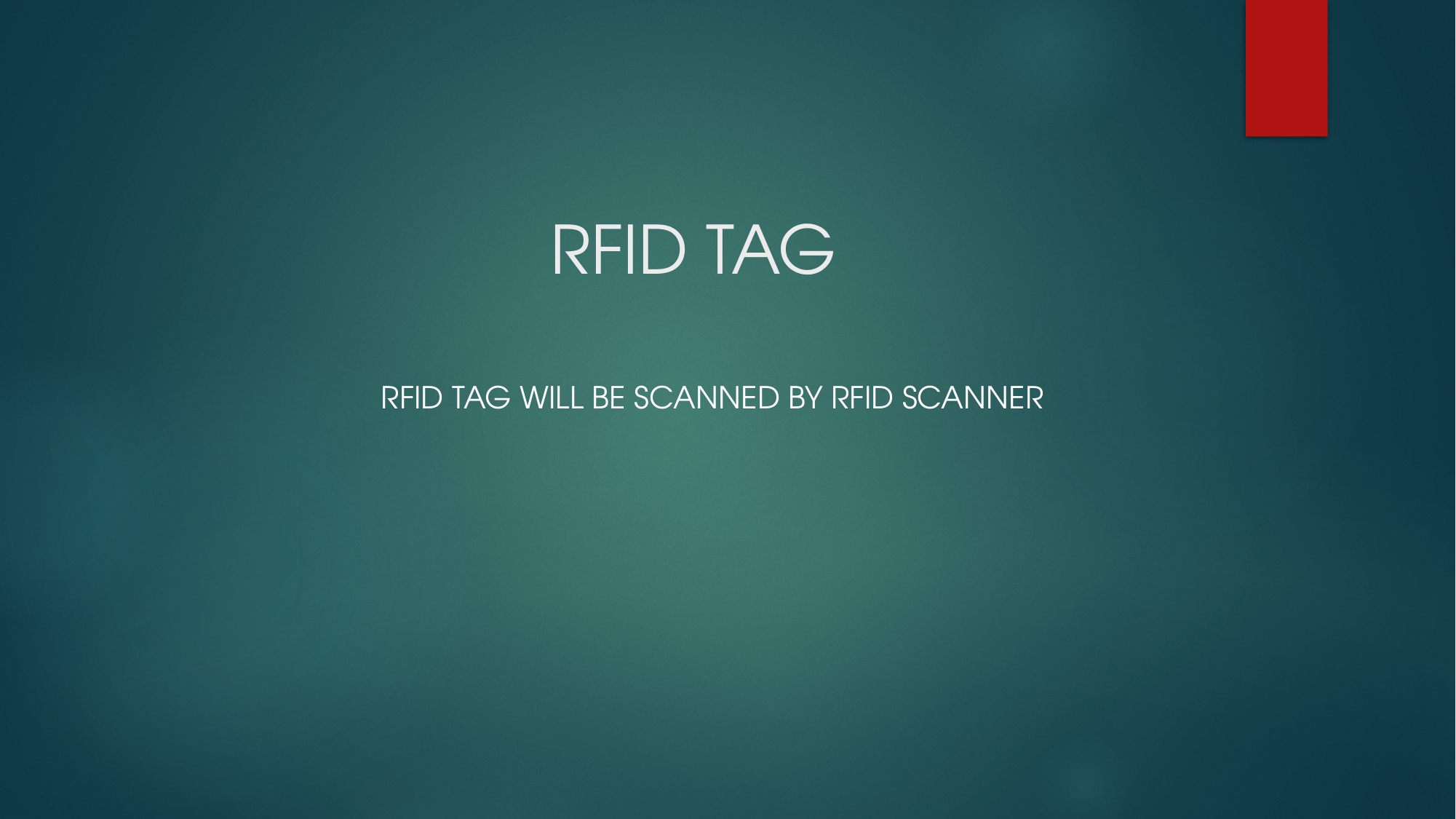

# RFID TAG
RFID Tag will be scanned by RFID Scanner